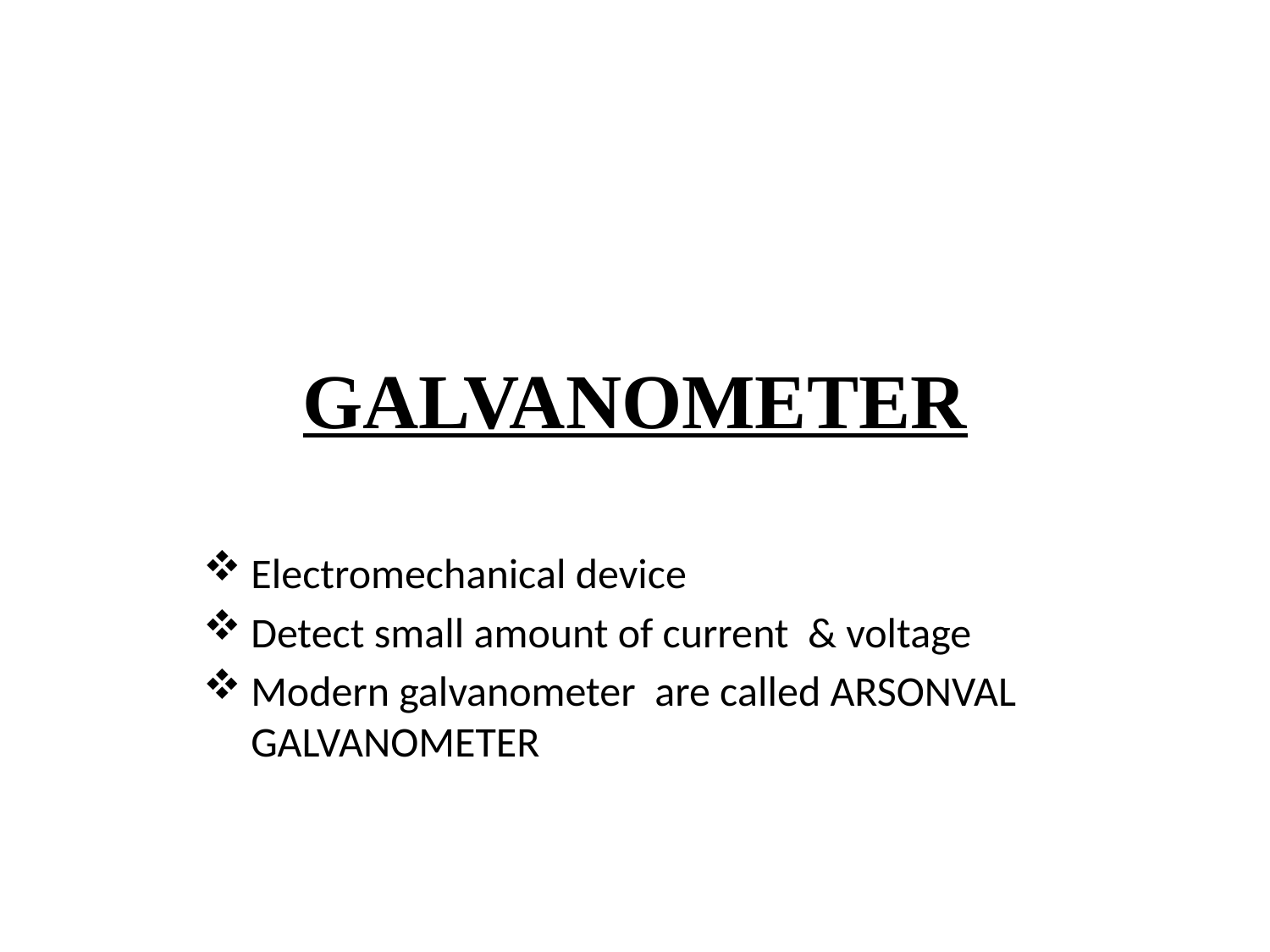

# GALVANOMETER
Electromechanical device
Detect small amount of current  & voltage
Modern galvanometer  are called ARSONVAL GALVANOMETER